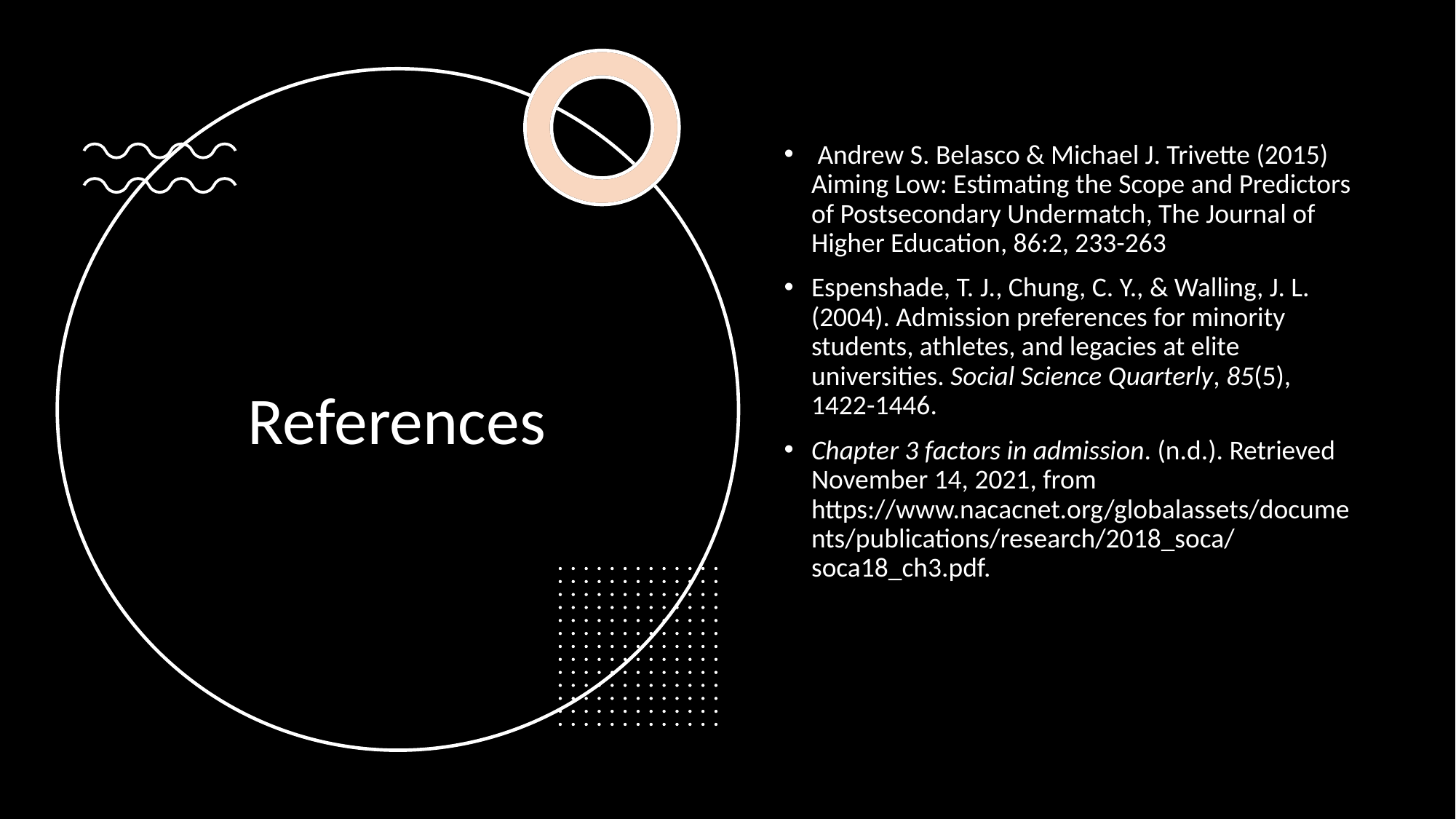

Andrew S. Belasco & Michael J. Trivette (2015) Aiming Low: Estimating the Scope and Predictors of Postsecondary Undermatch, The Journal of Higher Education, 86:2, 233-263
Espenshade, T. J., Chung, C. Y., & Walling, J. L. (2004). Admission preferences for minority students, athletes, and legacies at elite universities. Social Science Quarterly, 85(5), 1422-1446.
Chapter 3 factors in admission. (n.d.). Retrieved November 14, 2021, from https://www.nacacnet.org/globalassets/documents/publications/research/2018_soca/soca18_ch3.pdf.

# References